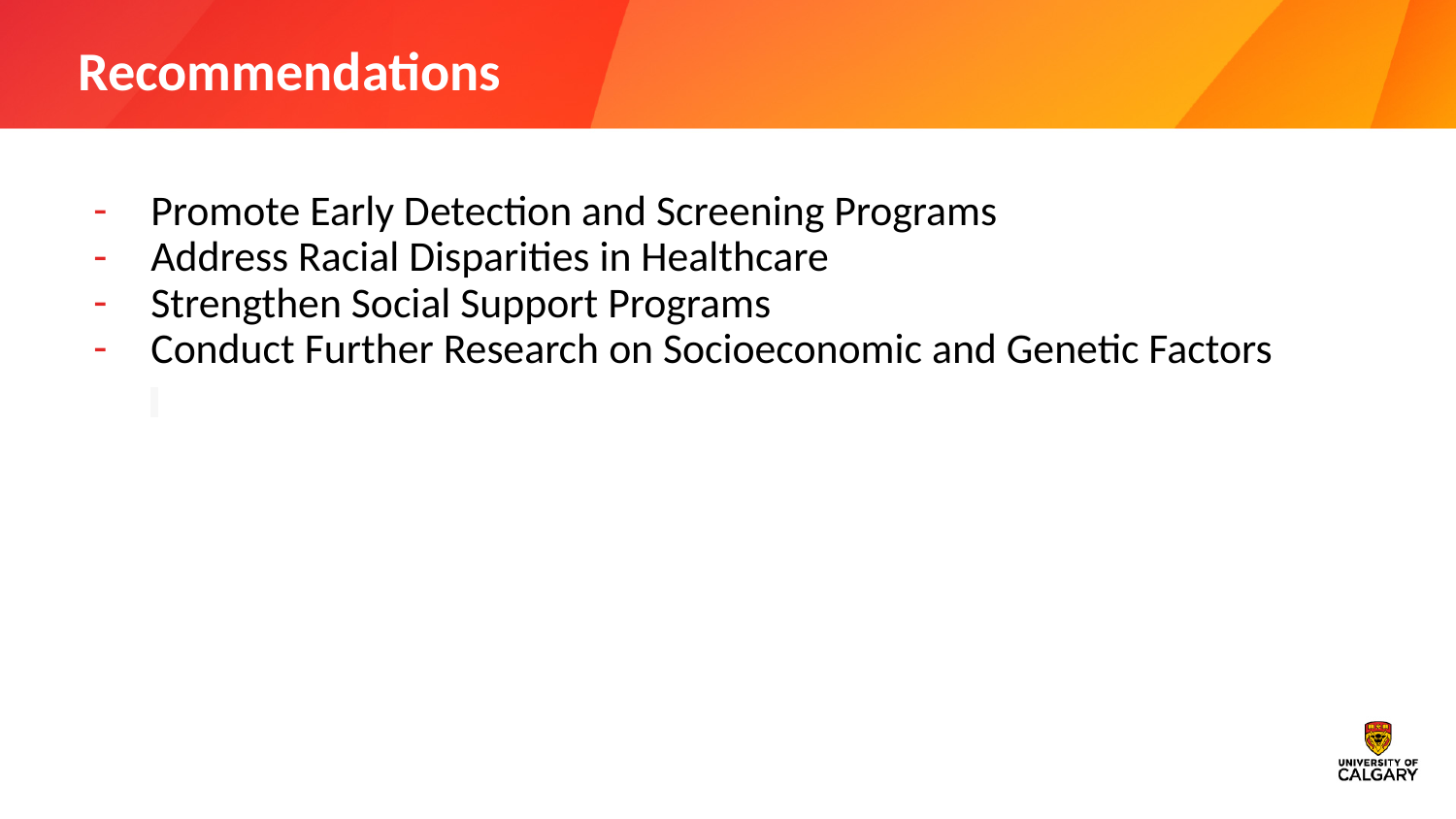

# Recommendations
Promote Early Detection and Screening Programs
Address Racial Disparities in Healthcare
Strengthen Social Support Programs
Conduct Further Research on Socioeconomic and Genetic Factors